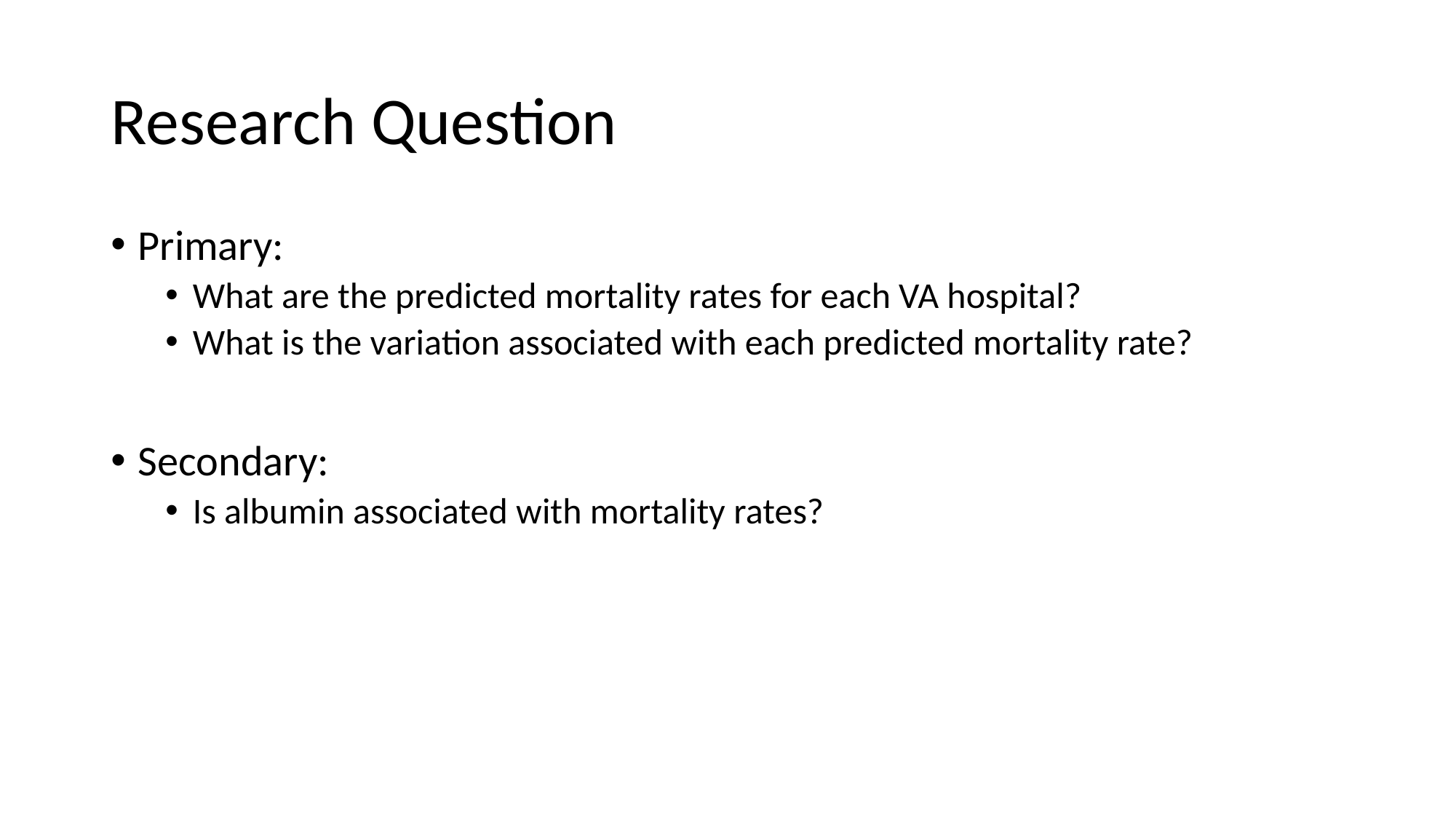

# Research Question
Primary:
What are the predicted mortality rates for each VA hospital?
What is the variation associated with each predicted mortality rate?

Secondary:
Is albumin associated with mortality rates?